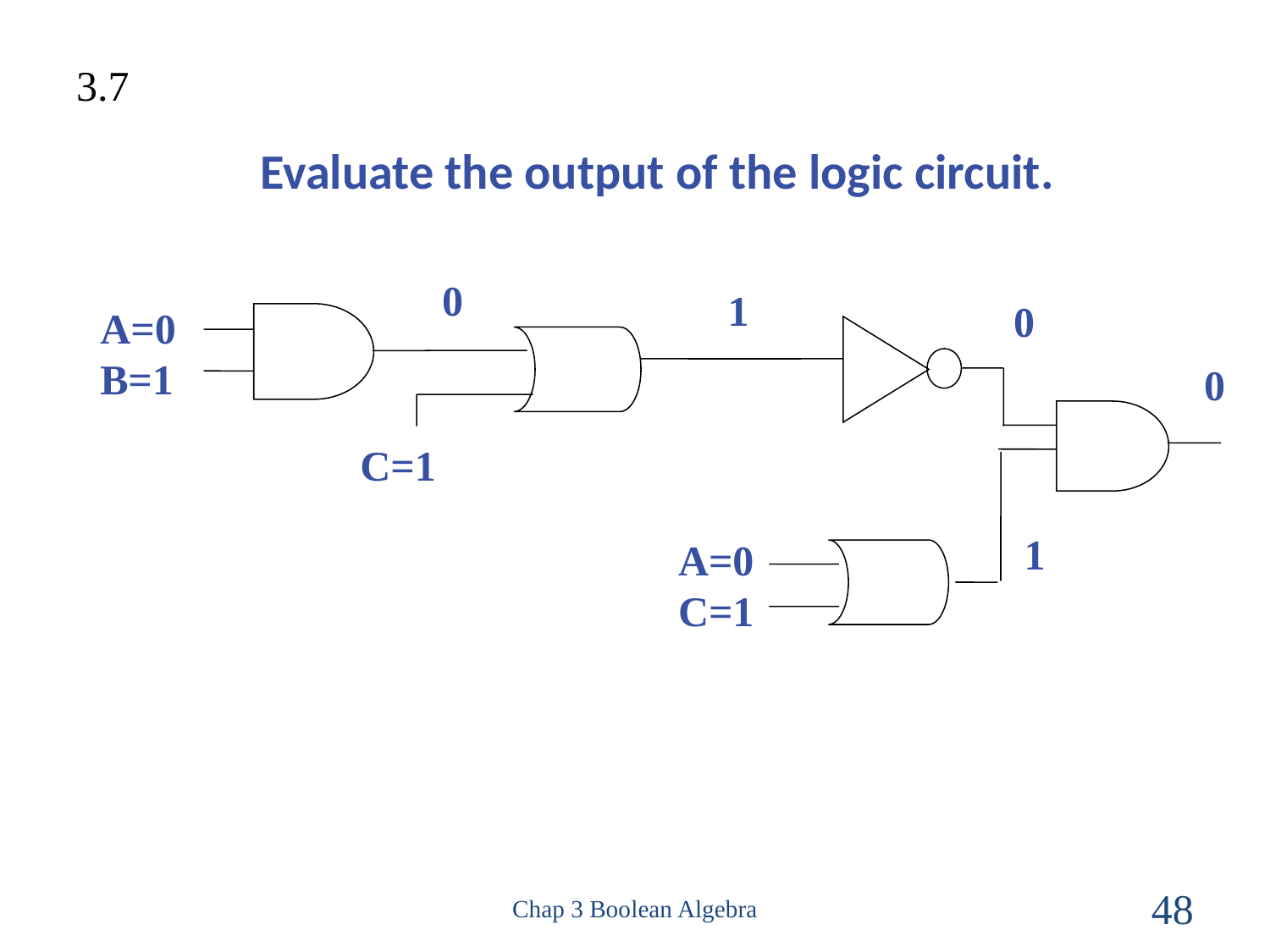

3.7
# Evaluate the output of the logic circuit.
0
1
0
A=0
B=1

0

C=1

1
A=0
C=1

Chap 3 Boolean Algebra
48